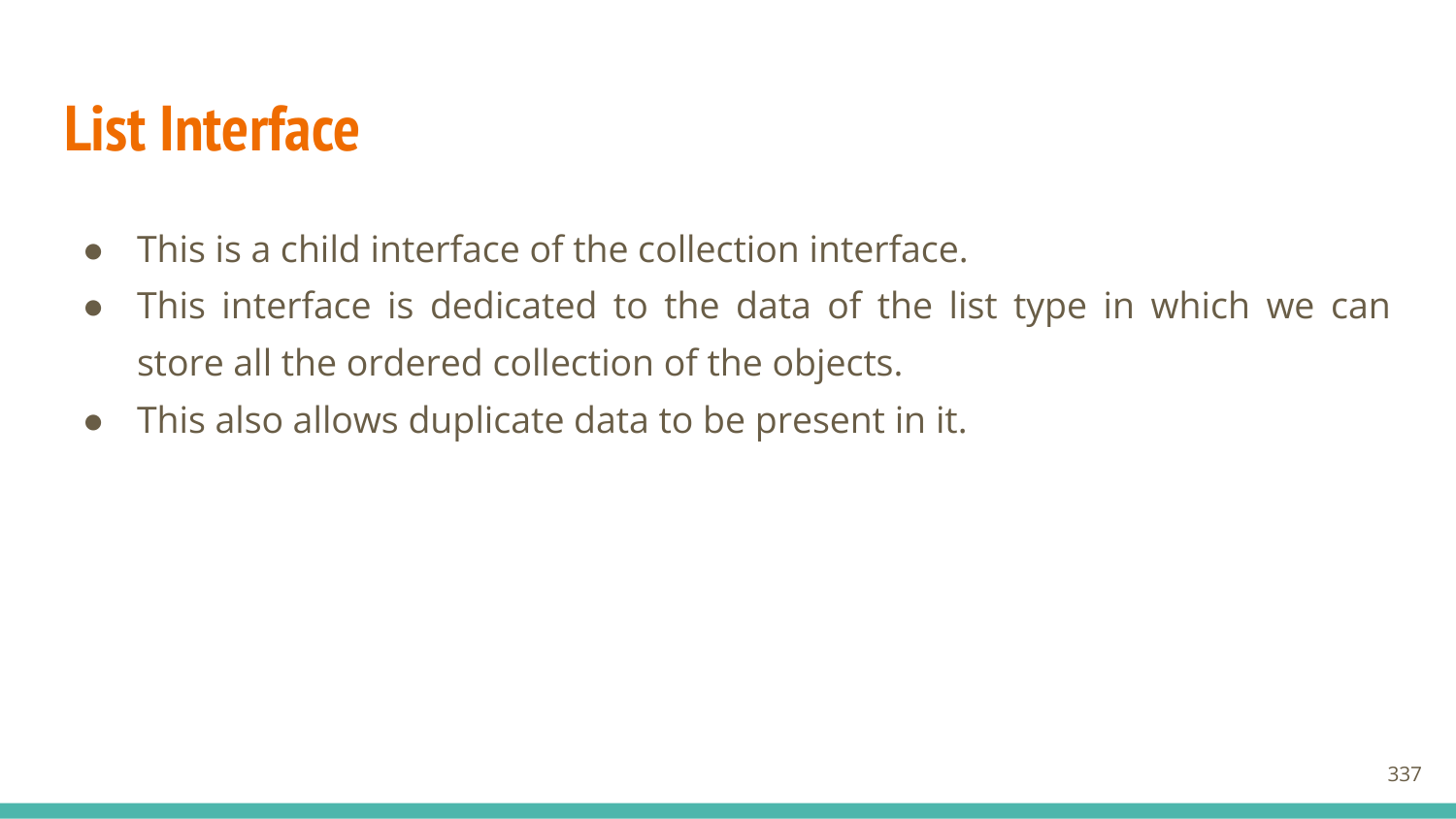

# List Interface
This is a child interface of the collection interface.
This interface is dedicated to the data of the list type in which we can store all the ordered collection of the objects.
This also allows duplicate data to be present in it.
337